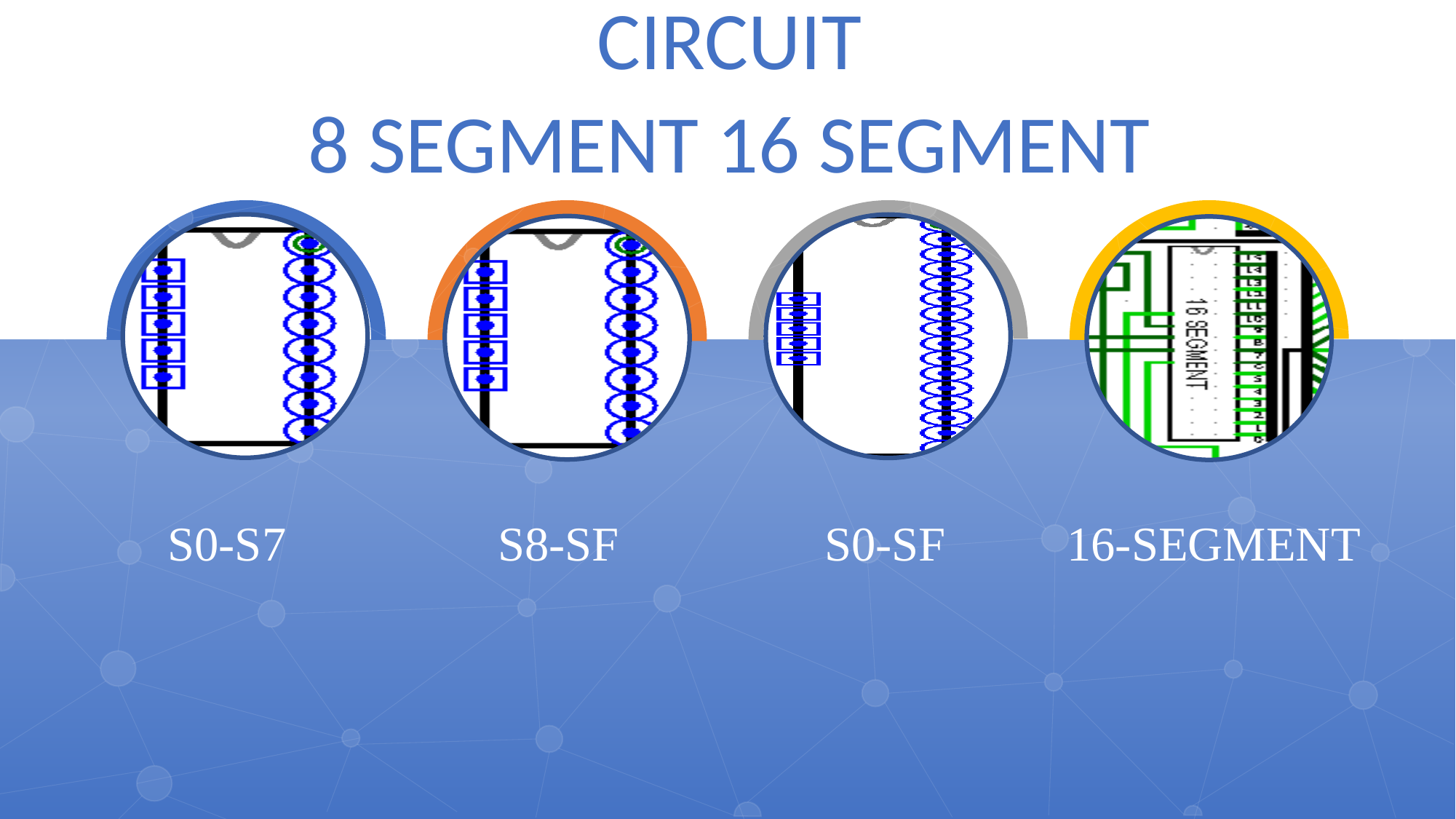

CIRCUIT
8 SEGMENT 16 SEGMENT

S0-SF
16-SEGMENT
S0-S7
S8-SF